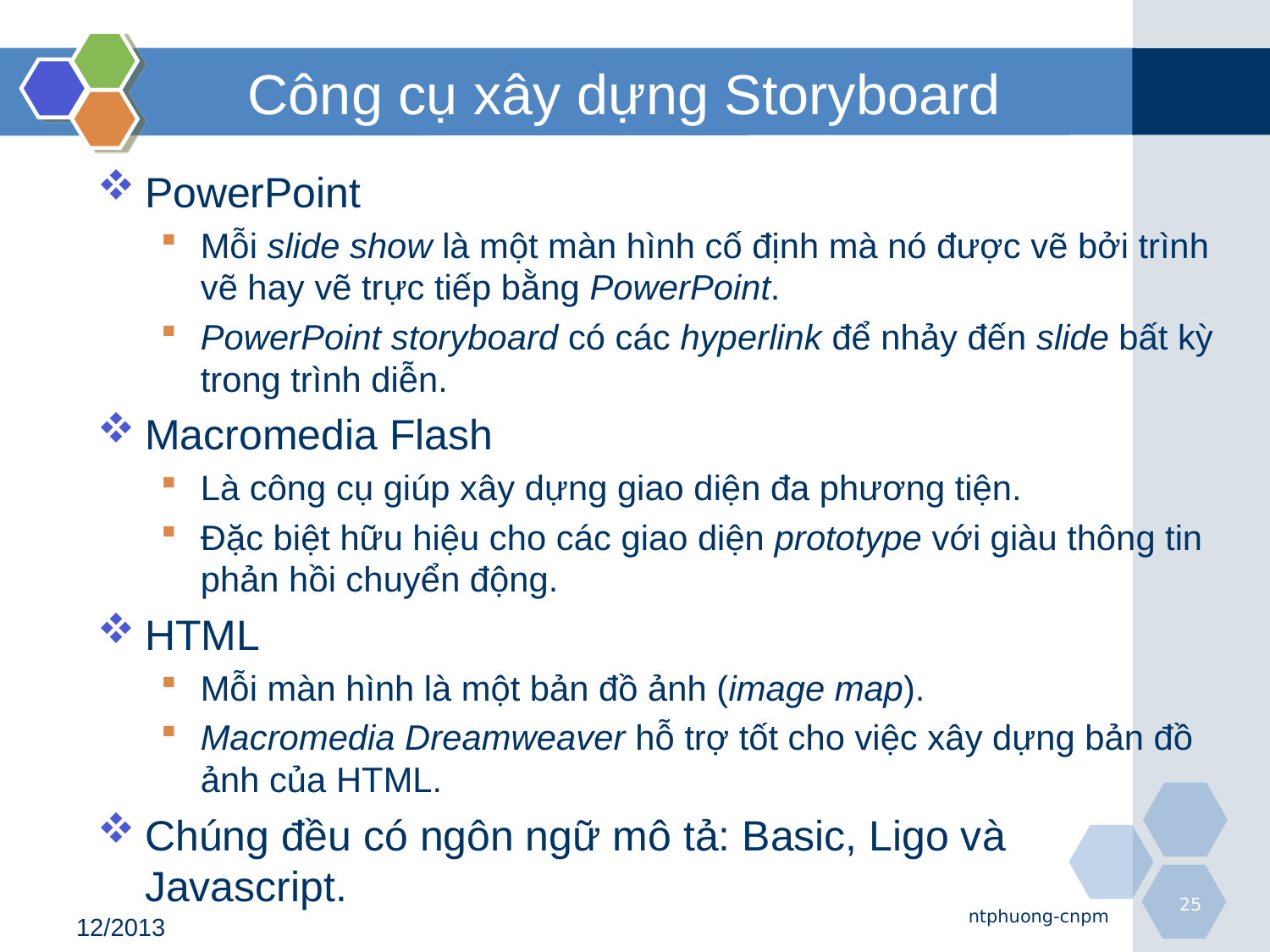

# Công cụ xây dựng Storyboard
PowerPoint
Mỗi slide show là một màn hình cố định mà nó được vẽ bởi trình vẽ hay vẽ trực tiếp bằng PowerPoint.
PowerPoint storyboard có các hyperlink để nhảy đến slide bất kỳ trong trình diễn.
Macromedia Flash
Là công cụ giúp xây dựng giao diện đa phương tiện.
Đặc biệt hữu hiệu cho các giao diện prototype với giàu thông tin phản hồi chuyển động.
HTML
Mỗi màn hình là một bản đồ ảnh (image map).
Macromedia Dreamweaver hỗ trợ tốt cho việc xây dựng bản đồ ảnh của HTML.
Chúng đều có ngôn ngữ mô tả: Basic, Ligo và Javascript.

25
ntphuong-cnpm
12/2013